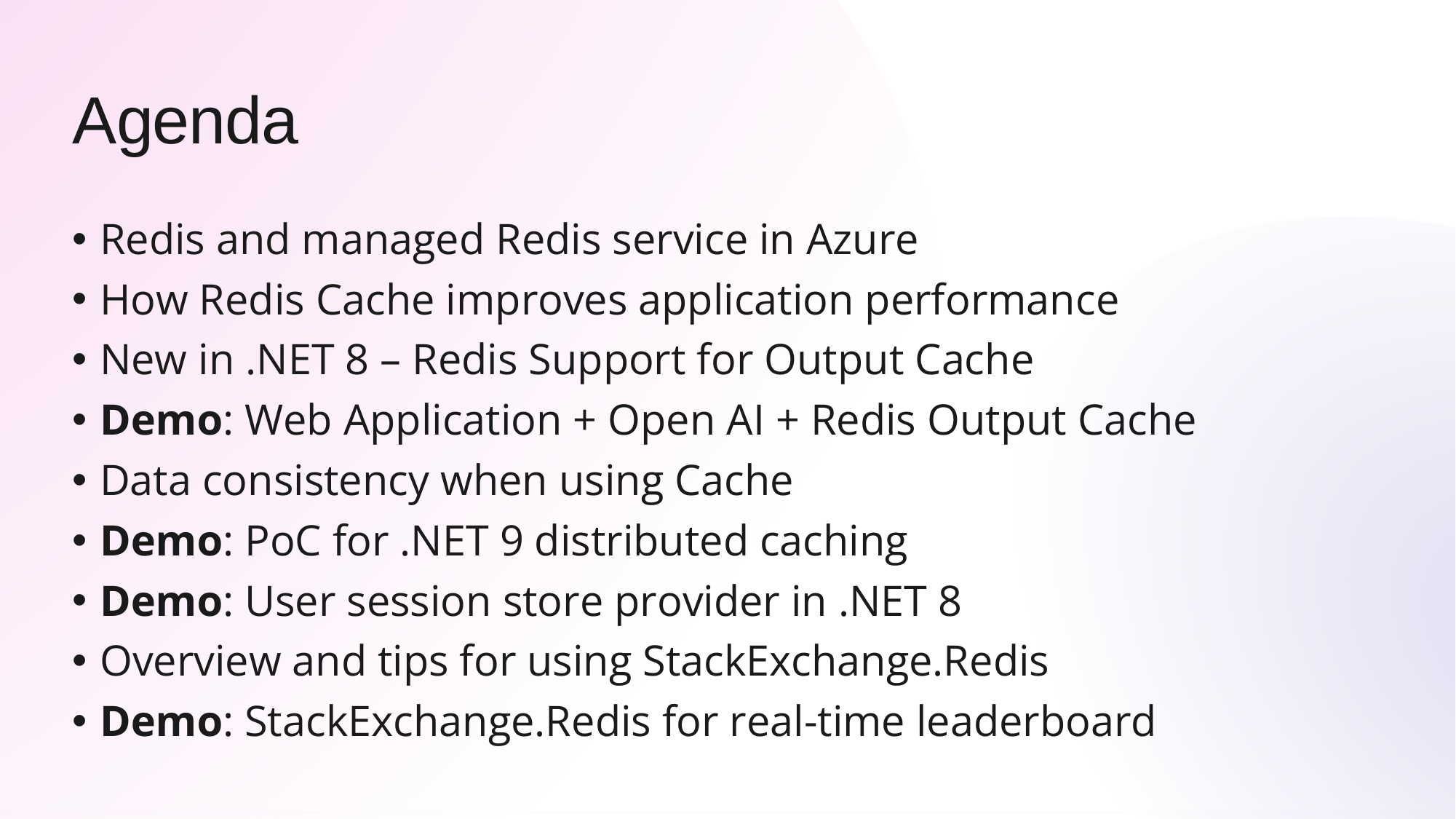

# Agenda
Redis and managed Redis service in Azure
How Redis Cache improves application performance
New in .NET 8 – Redis Support for Output Cache
Demo: Web Application + Open AI + Redis Output Cache
Data consistency when using Cache
Demo: PoC for .NET 9 distributed caching
Demo: User session store provider in .NET 8
Overview and tips for using StackExchange.Redis
Demo: StackExchange.Redis for real-time leaderboard